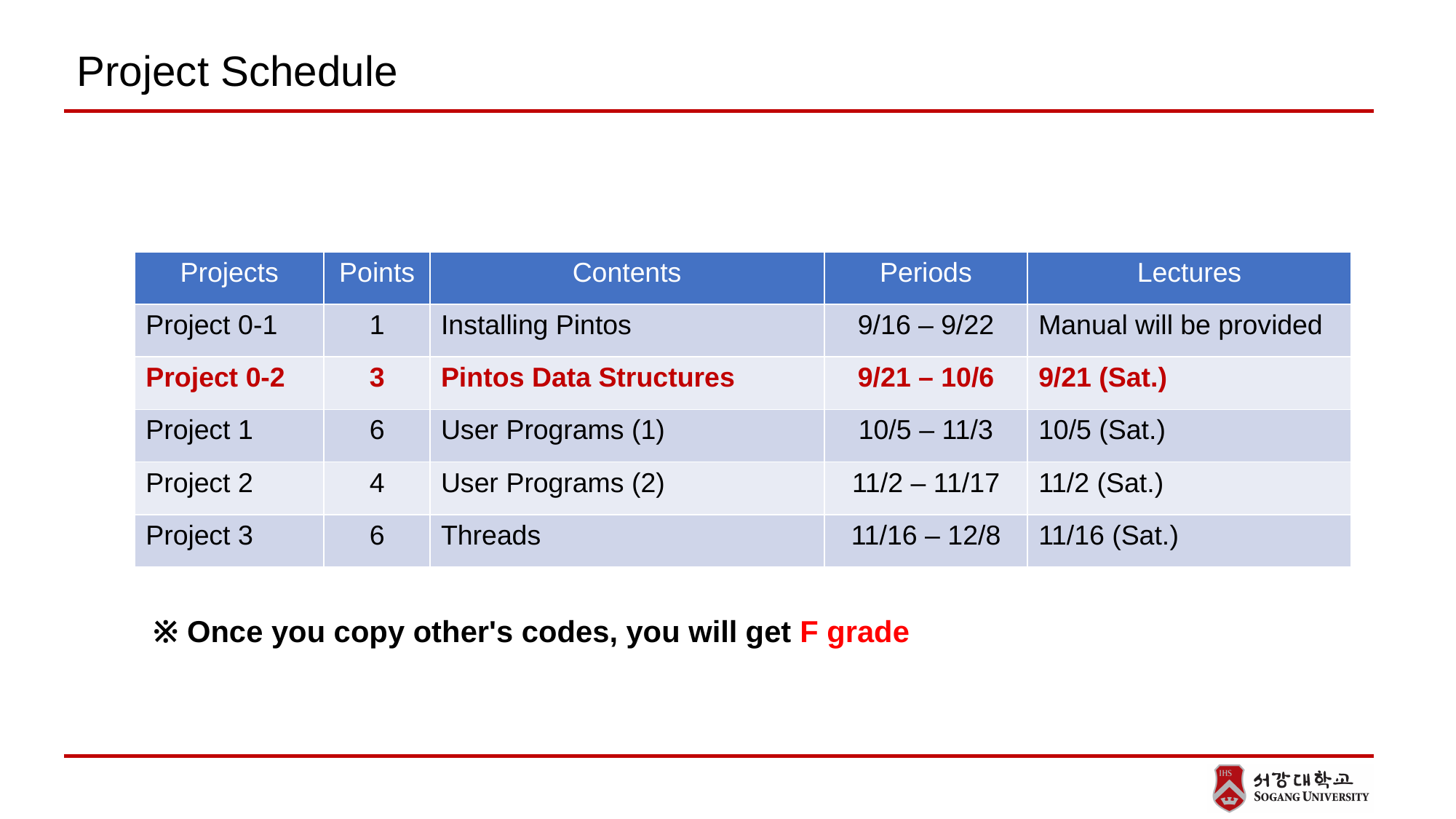

# Project Schedule
| Projects | Points | Contents | Periods | Lectures |
| --- | --- | --- | --- | --- |
| Project 0-1 | 1 | Installing Pintos | 9/16 – 9/22 | Manual will be provided |
| Project 0-2 | 3 | Pintos Data Structures | 9/21 – 10/6 | 9/21 (Sat.) |
| Project 1 | 6 | User Programs (1) | 10/5 – 11/3 | 10/5 (Sat.) |
| Project 2 | 4 | User Programs (2) | 11/2 – 11/17 | 11/2 (Sat.) |
| Project 3 | 6 | Threads | 11/16 – 12/8 | 11/16 (Sat.) |
※ Once you copy other's codes, you will get F grade